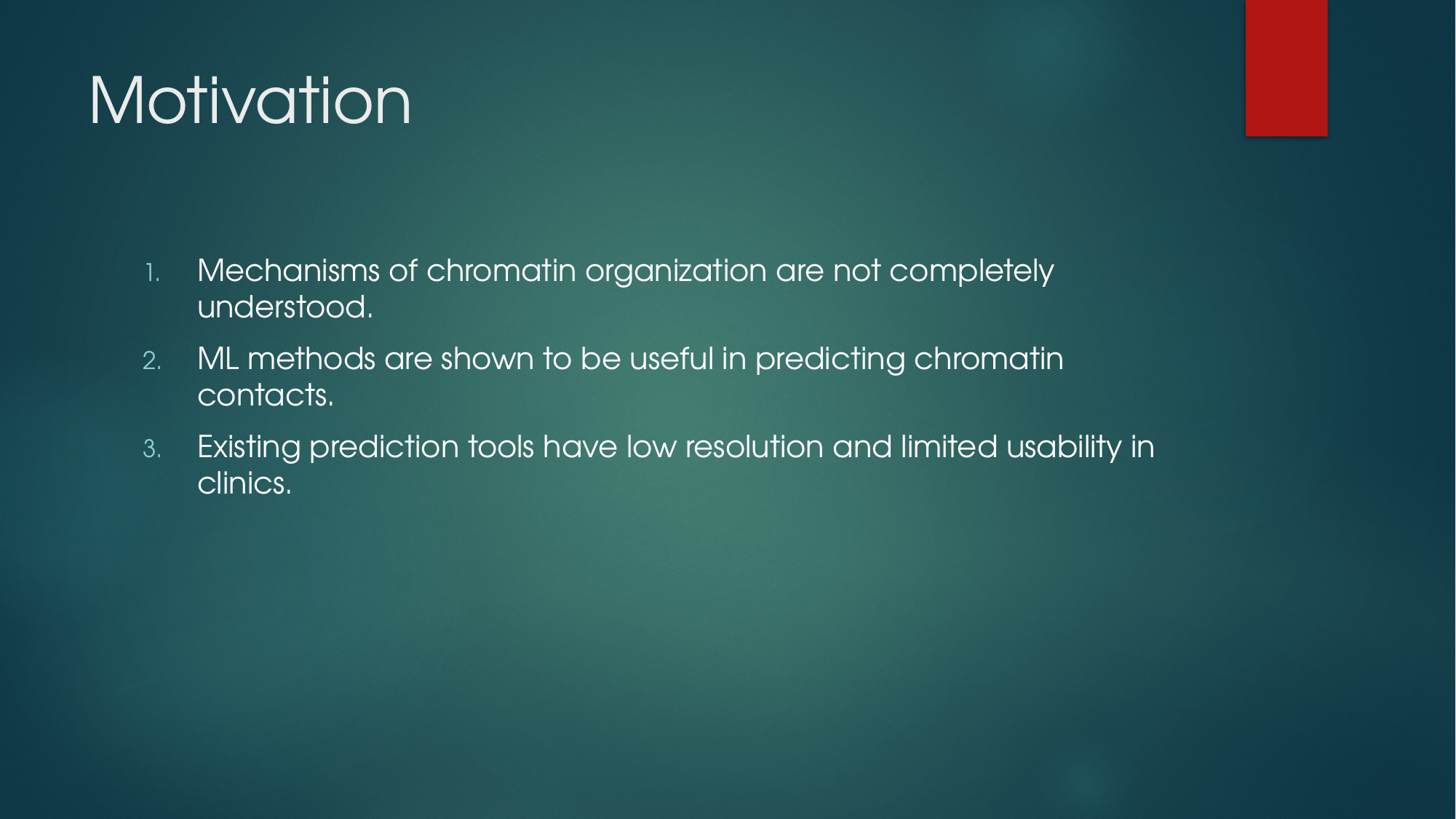

# Motivation
Mechanisms of chromatin organization are not completely understood.
ML methods are shown to be useful in predicting chromatin contacts.
Existing prediction tools have low resolution and limited usability in clinics.